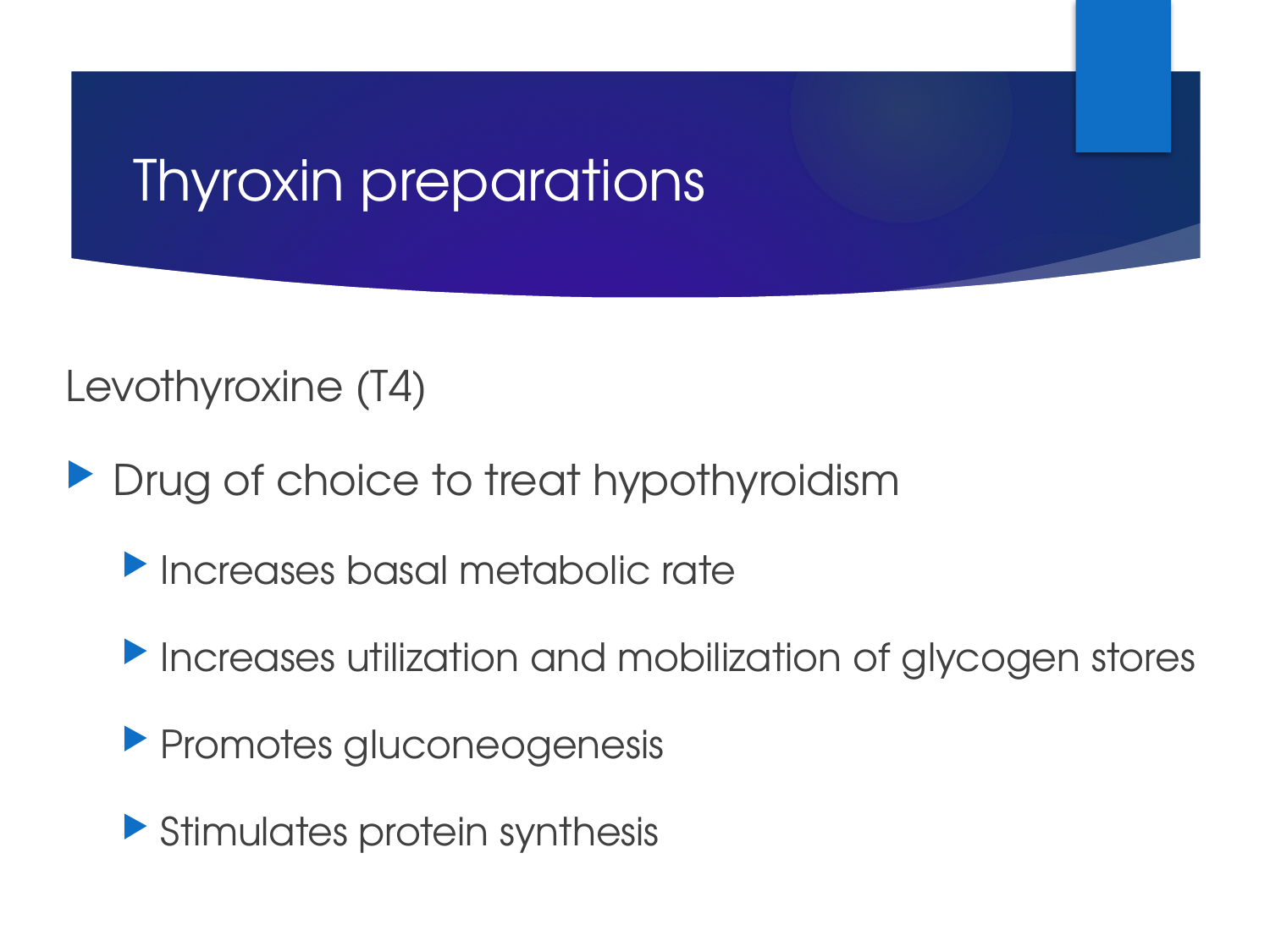

# Thyroxin preparations
Levothyroxine (T4)
Drug of choice to treat hypothyroidism
Increases basal metabolic rate
Increases utilization and mobilization of glycogen stores
Promotes gluconeogenesis
Stimulates protein synthesis

-